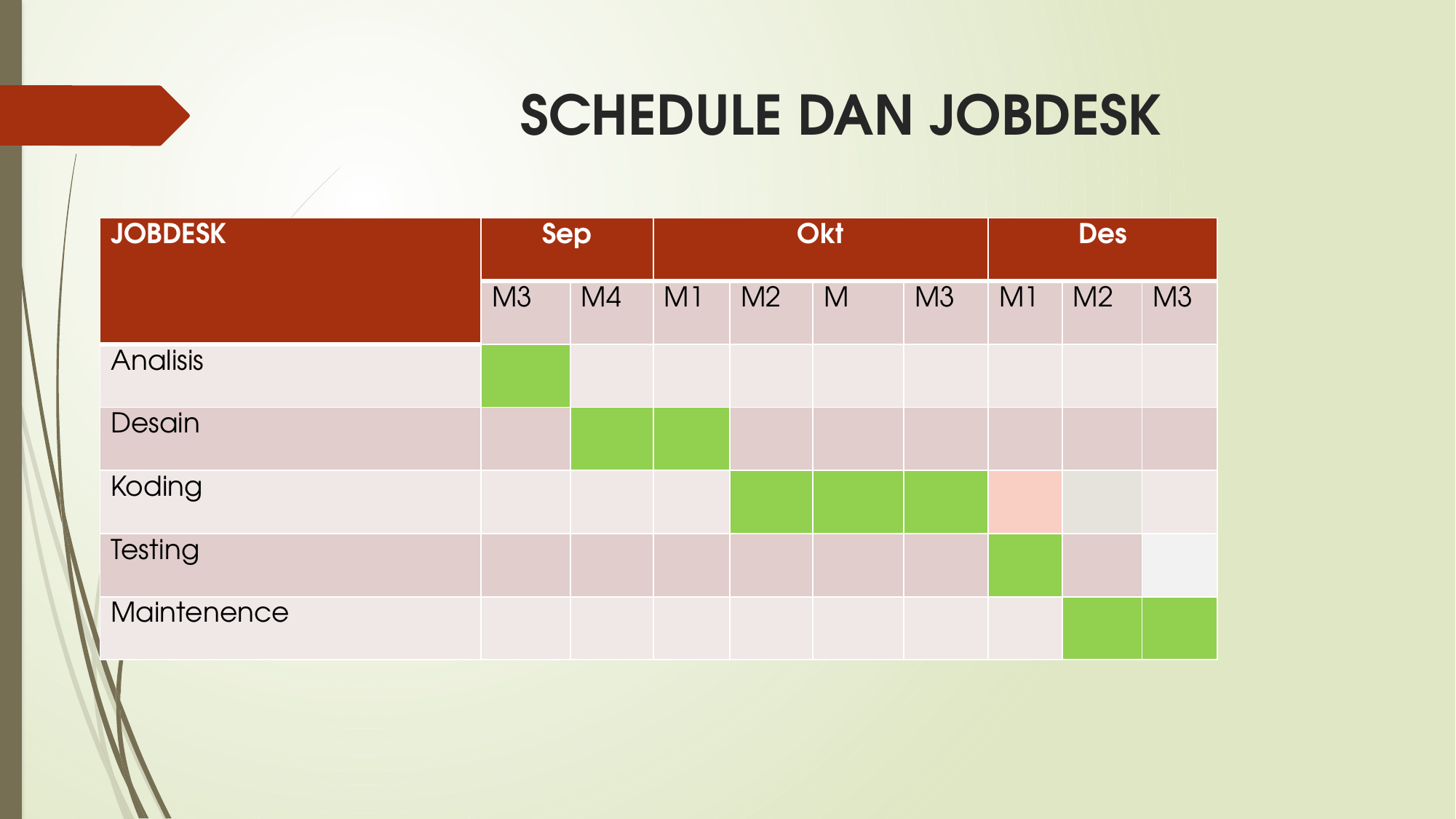

# SCHEDULE DAN JOBDESK
| JOBDESK | Sep |  | Okt |  |  |  | Des |  |  |
| --- | --- | --- | --- | --- | --- | --- | --- | --- | --- |
|  | M3 | M4 | M1 | M2 | M | M3 | M1 | M2 | M3 |
| Analisis |  |  |  |  |  |  |  |  |  |
| Desain |  |  |  |  |  |  |  |  |  |
| Koding |  |  |  |  |  |  |  |  |  |
| Testing |  |  |  |  |  |  |  |  |  |
| Maintenence |  |  |  |  |  |  |  |  |  |